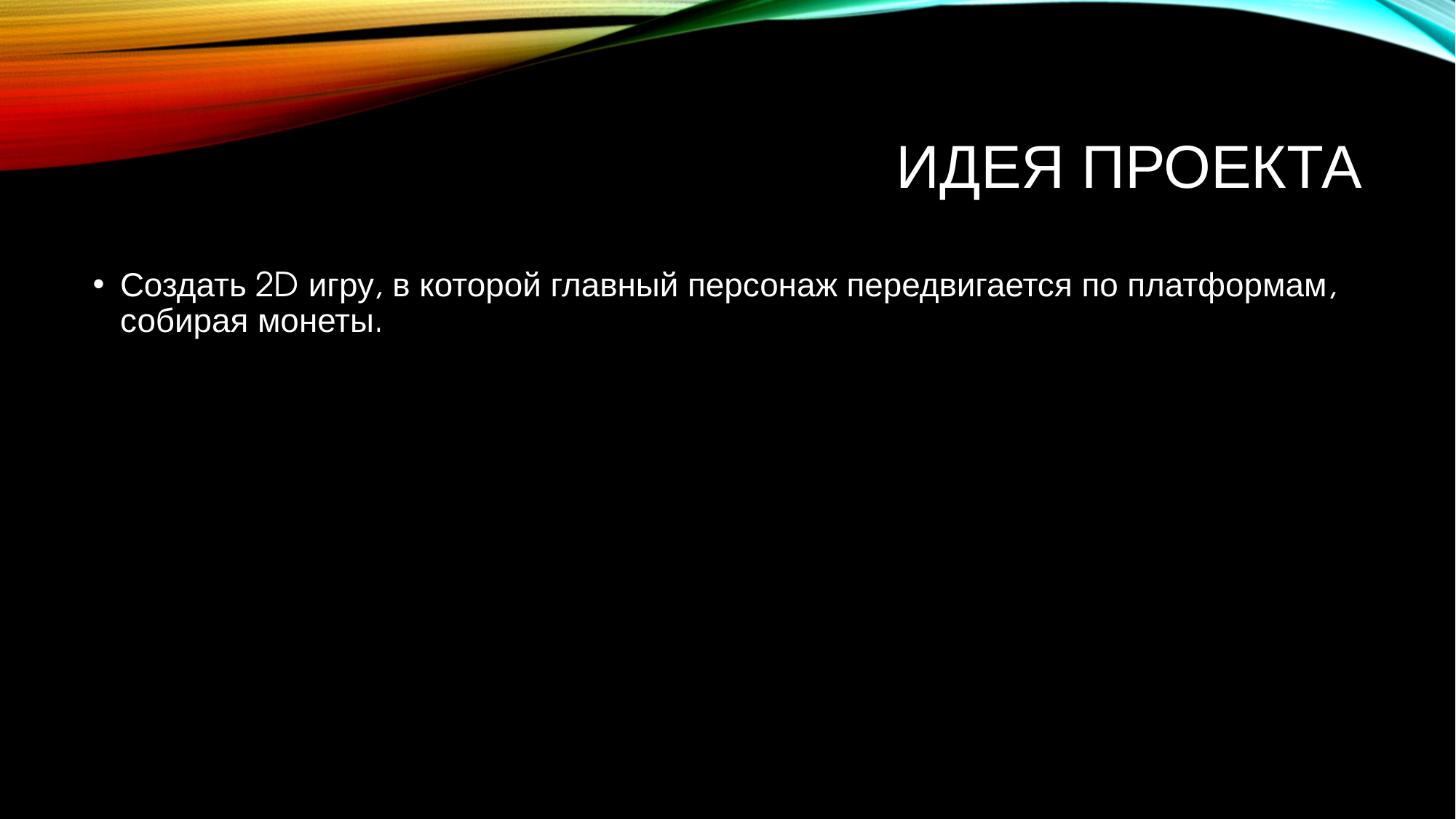

# Идея проекта
Создать 2D игру, в которой главный персонаж передвигается по платформам, собирая монеты.